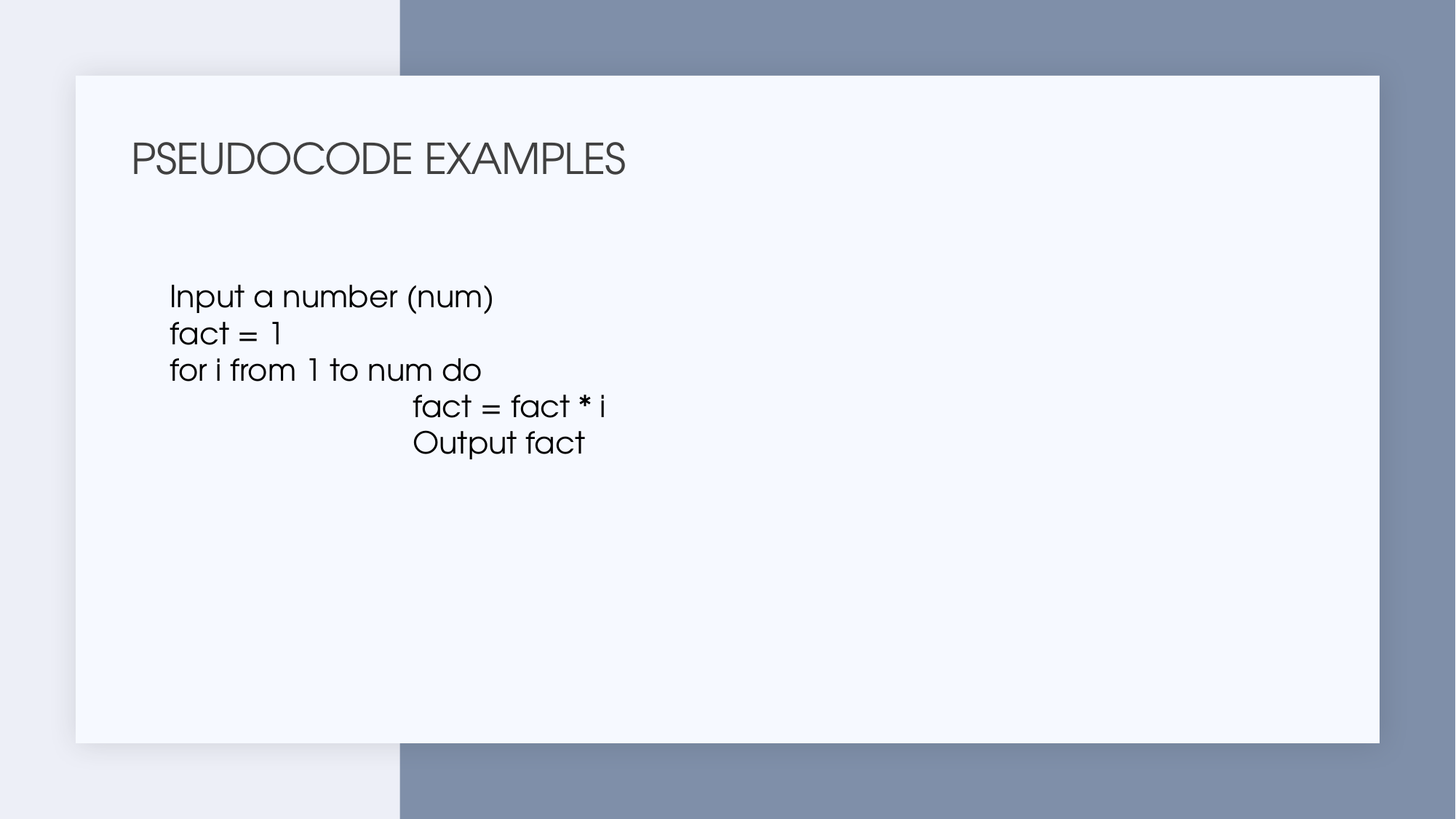

# Pseudocode Examples
Input a number (num)
fact = 1
for i from 1 to num do
                             fact = fact * i
                             Output fact